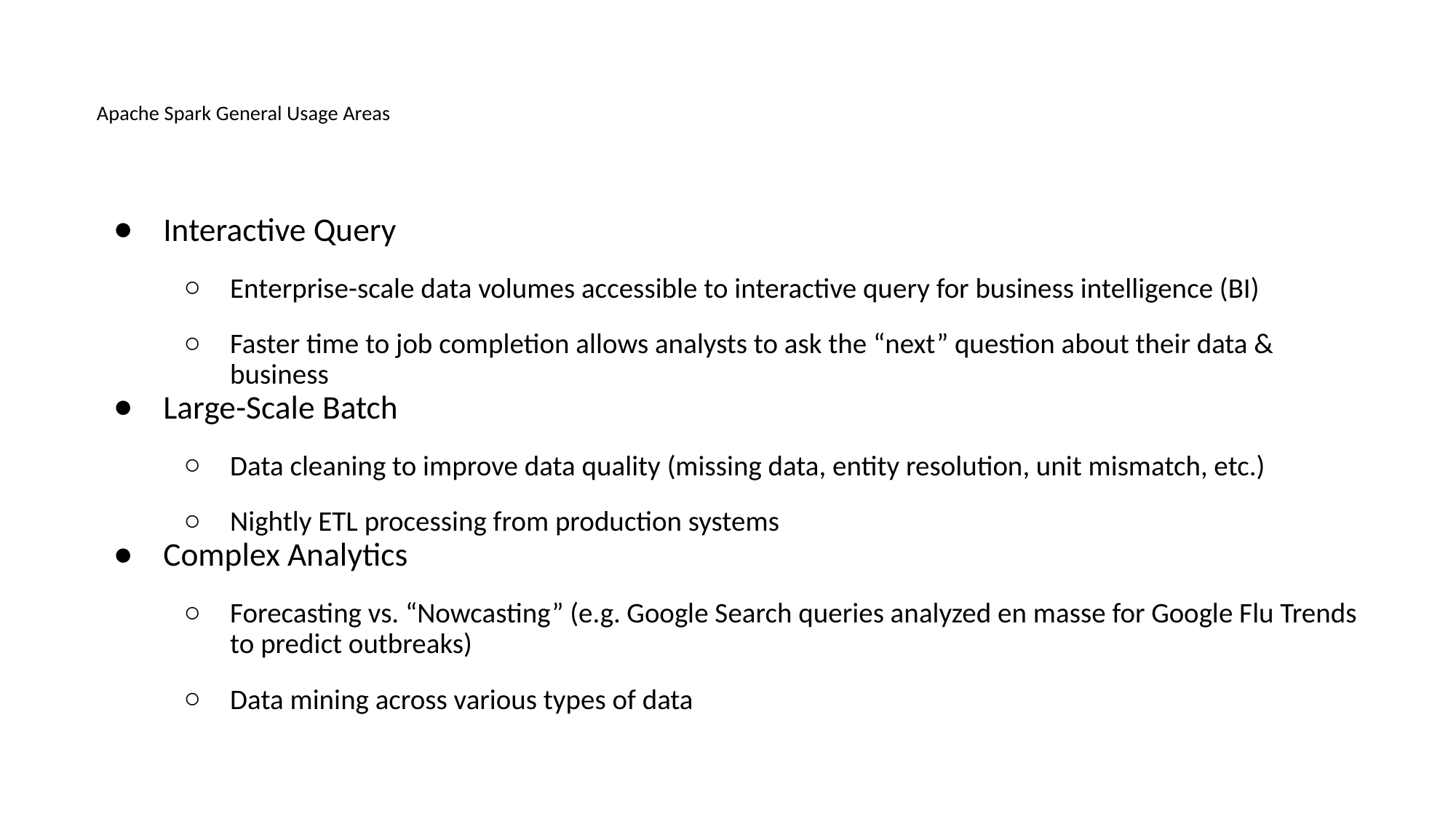

# Apache Spark General Usage Areas
Interactive Query
Enterprise-scale data volumes accessible to interactive query for business intelligence (BI)
Faster time to job completion allows analysts to ask the “next” question about their data & business
Large-Scale Batch
Data cleaning to improve data quality (missing data, entity resolution, unit mismatch, etc.)
Nightly ETL processing from production systems
Complex Analytics
Forecasting vs. “Nowcasting” (e.g. Google Search queries analyzed en masse for Google Flu Trends to predict outbreaks)
Data mining across various types of data